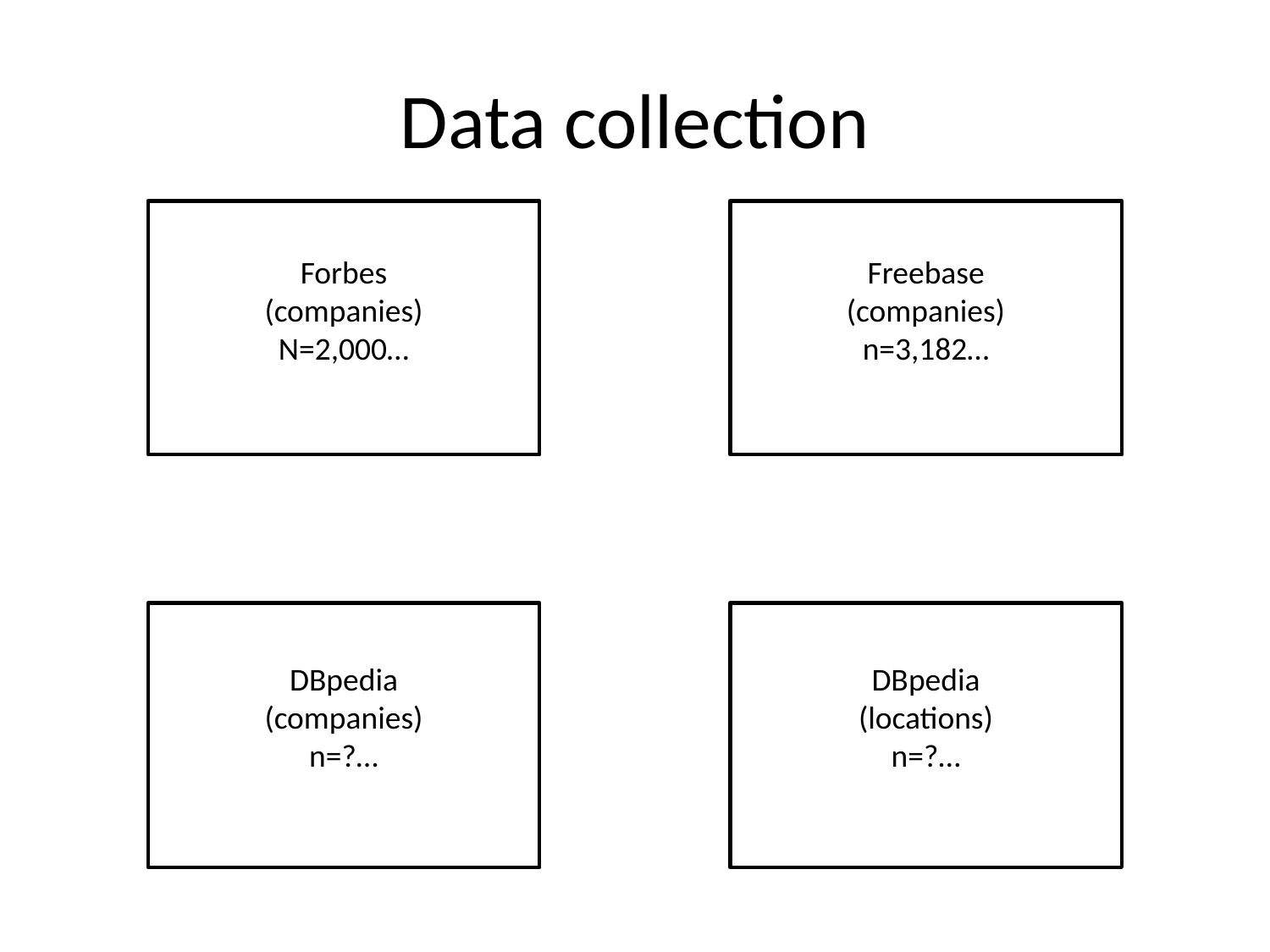

# Data collection
Forbes
(companies)
N=2,000…

Freebase
(companies)
n=3,182…

DBpedia
(companies)
n=?…

DBpedia
(locations)
n=?…